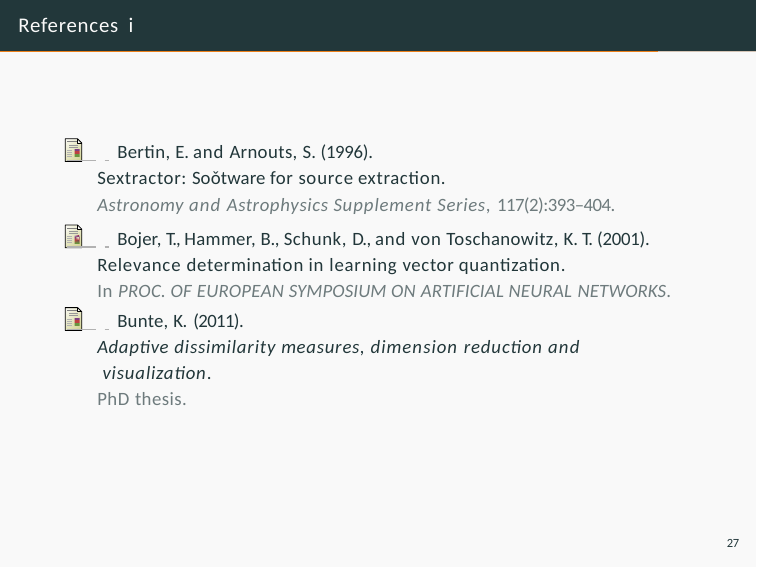

# References i

      Bertin, E. and Arnouts, S. (1996).
Sextractor: Soǒtware for source extraction.
Astronomy and Astrophysics Supplement Series, 117(2):393–404.
      Bojer, T., Hammer, B., Schunk, D., and von Toschanowitz, K. T. (2001).
Relevance determination in learning vector quantization.
In PROC. OF EUROPEAN SYMPOSIUM ON ARTIFICIAL NEURAL NETWORKS.
      Bunte, K. (2011).
Adaptive dissimilarity measures, dimension reduction and  visualization.
PhD thesis.

27